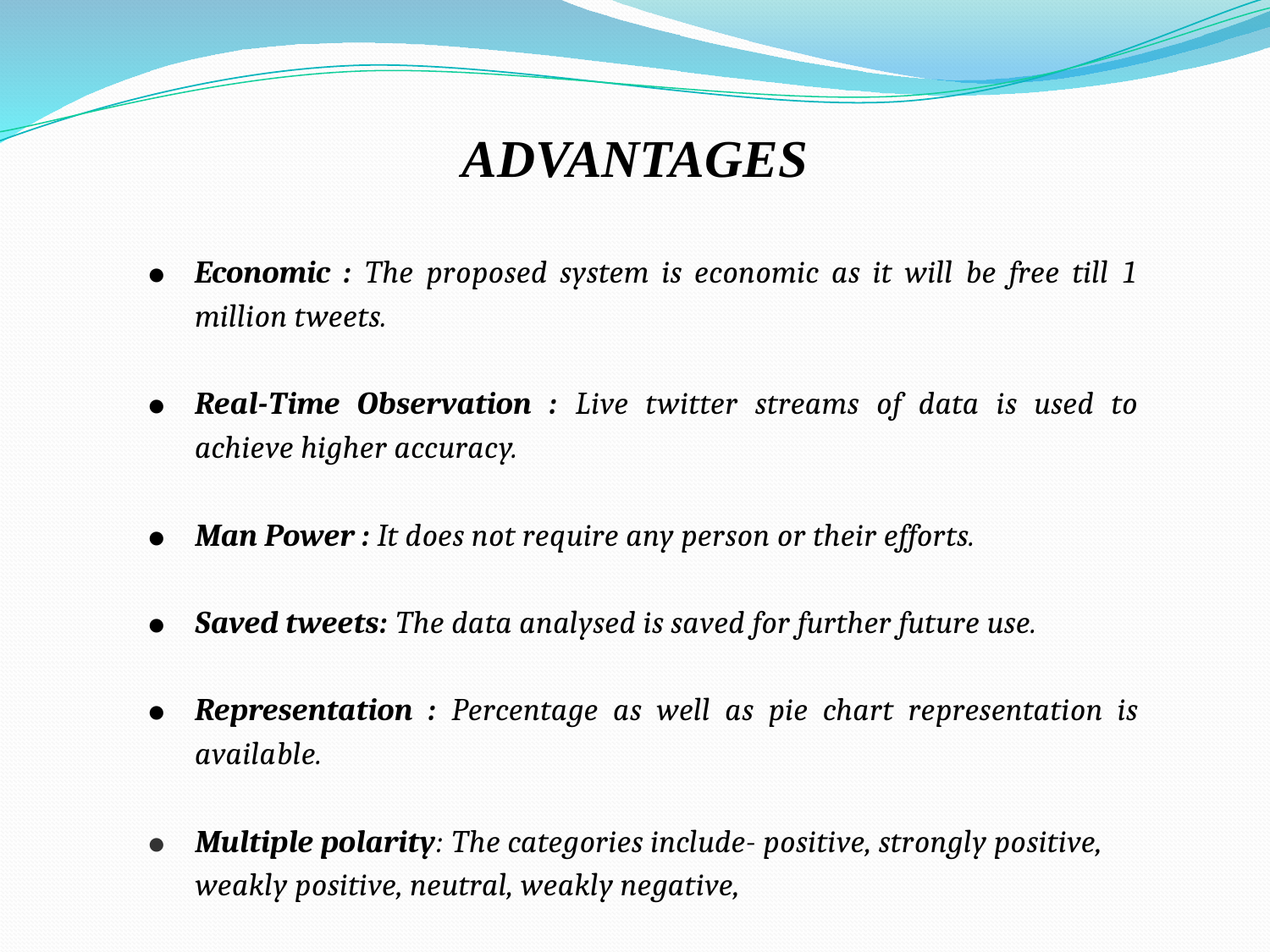

# ADVANTAGES
Economic : The proposed system is economic as it will be free till 1 million tweets.

Real-Time Observation : Live twitter streams of data is used to achieve higher accuracy.

Man Power : It does not require any person or their efforts.

Saved tweets: The data analysed is saved for further future use.

Representation : Percentage as well as pie chart representation is available.

Multiple polarity: The categories include- positive, strongly positive, weakly positive, neutral, weakly negative,